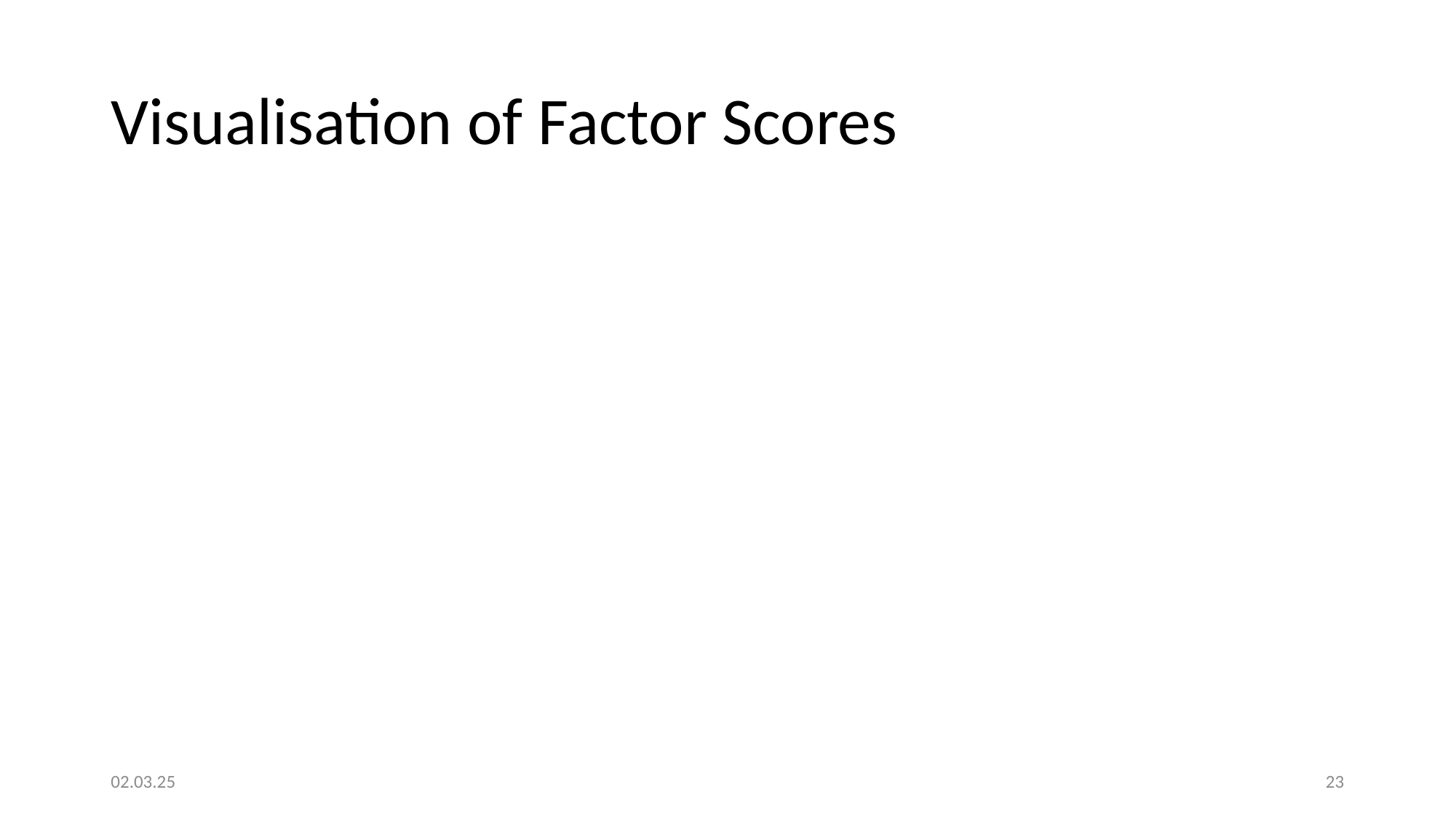

# Visualisation of Factor Scores

02.03.25
23